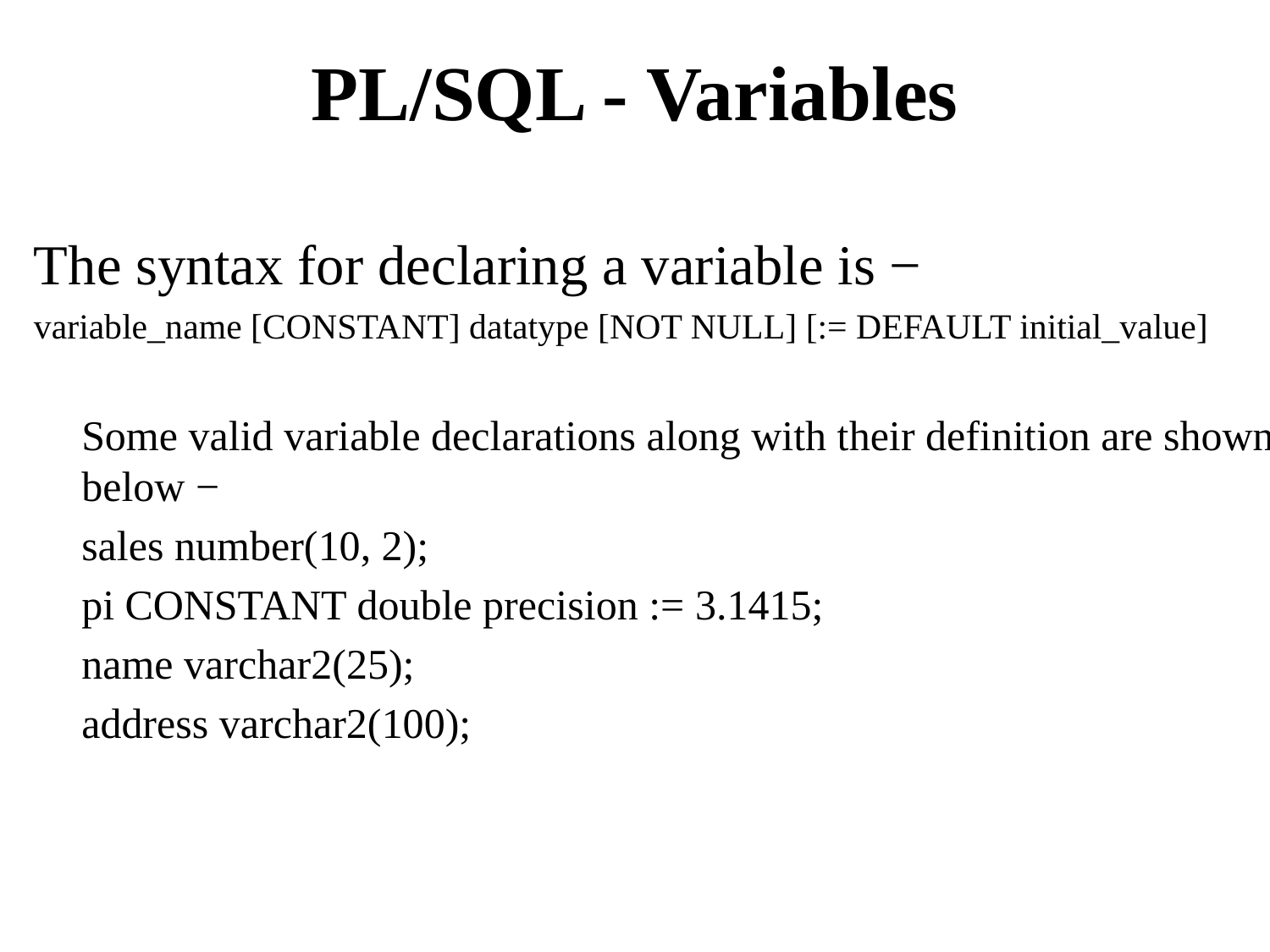

# PL/SQL - Variables
The syntax for declaring a variable is −
variable_name [CONSTANT] datatype [NOT NULL] [:= DEFAULT initial_value]

	Some valid variable declarations along with their definition are shown below −
	sales number(10, 2);
	pi CONSTANT double precision := 3.1415;
	name varchar2(25);
	address varchar2(100);